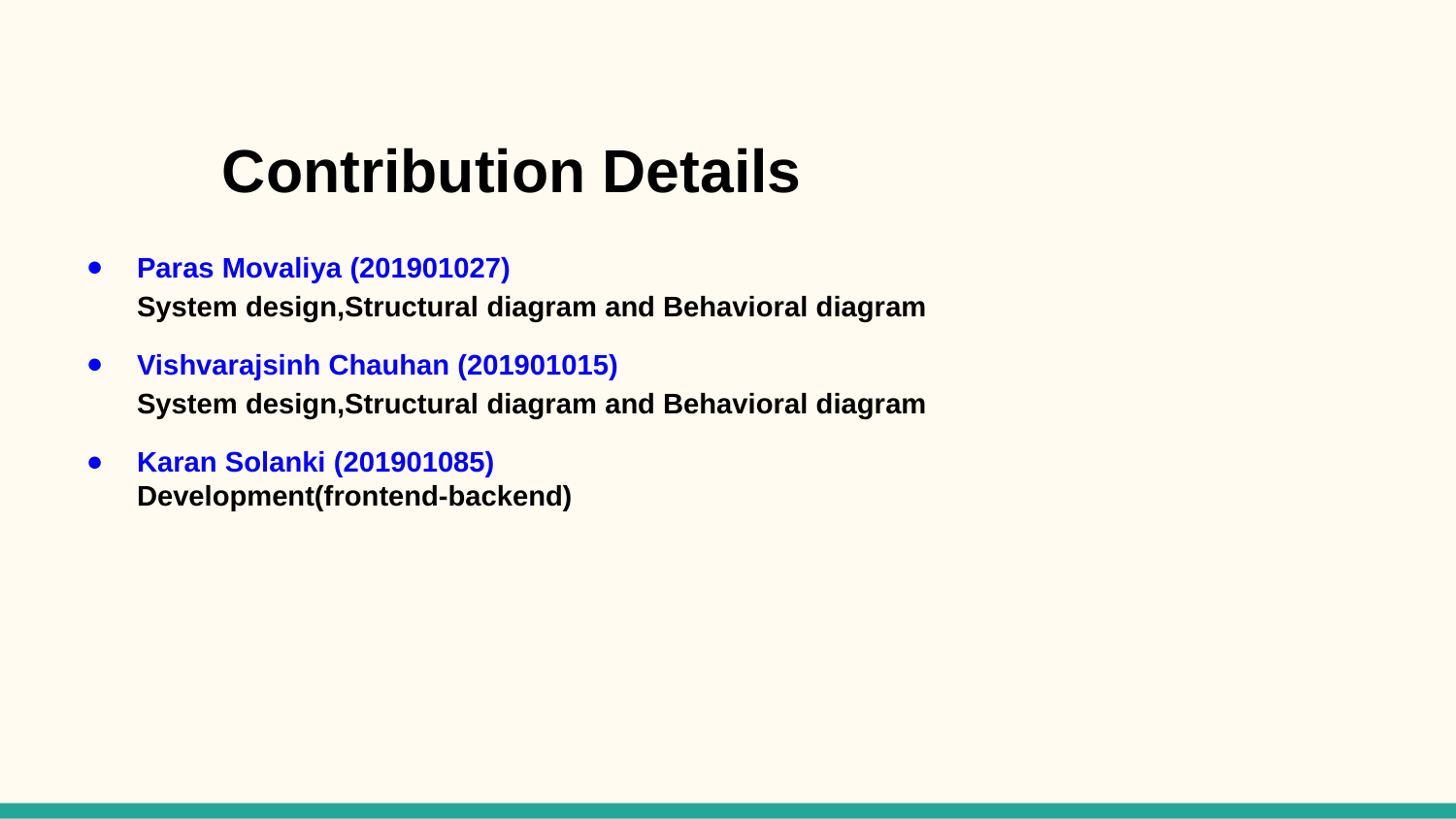

# Contribution Details
Paras Movaliya (201901027)
System design,Structural diagram and Behavioral diagram
Vishvarajsinh Chauhan (201901015)
System design,Structural diagram and Behavioral diagram
Karan Solanki (201901085)
Development(frontend-backend)